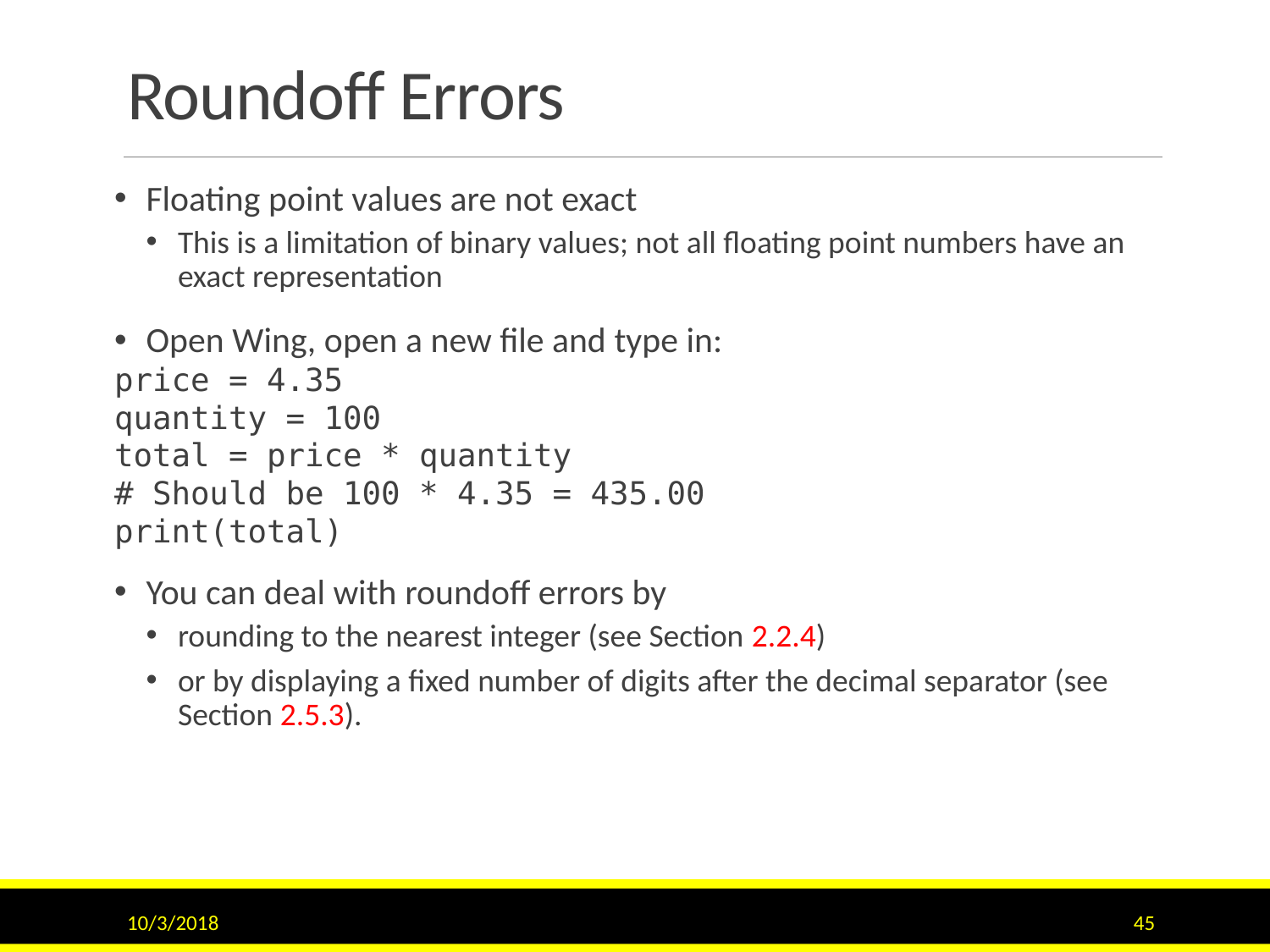

# Roundoff Errors
Floating point values are not exact
This is a limitation of binary values; not all floating point numbers have an exact representation
Open Wing, open a new file and type in:
price = 4.35
quantity = 100
total = price * quantity
# Should be 100 * 4.35 = 435.00
print(total)
You can deal with roundoff errors by
rounding to the nearest integer (see Section 2.2.4)
or by displaying a fixed number of digits after the decimal separator (see Section 2.5.3).

10/3/2018
45